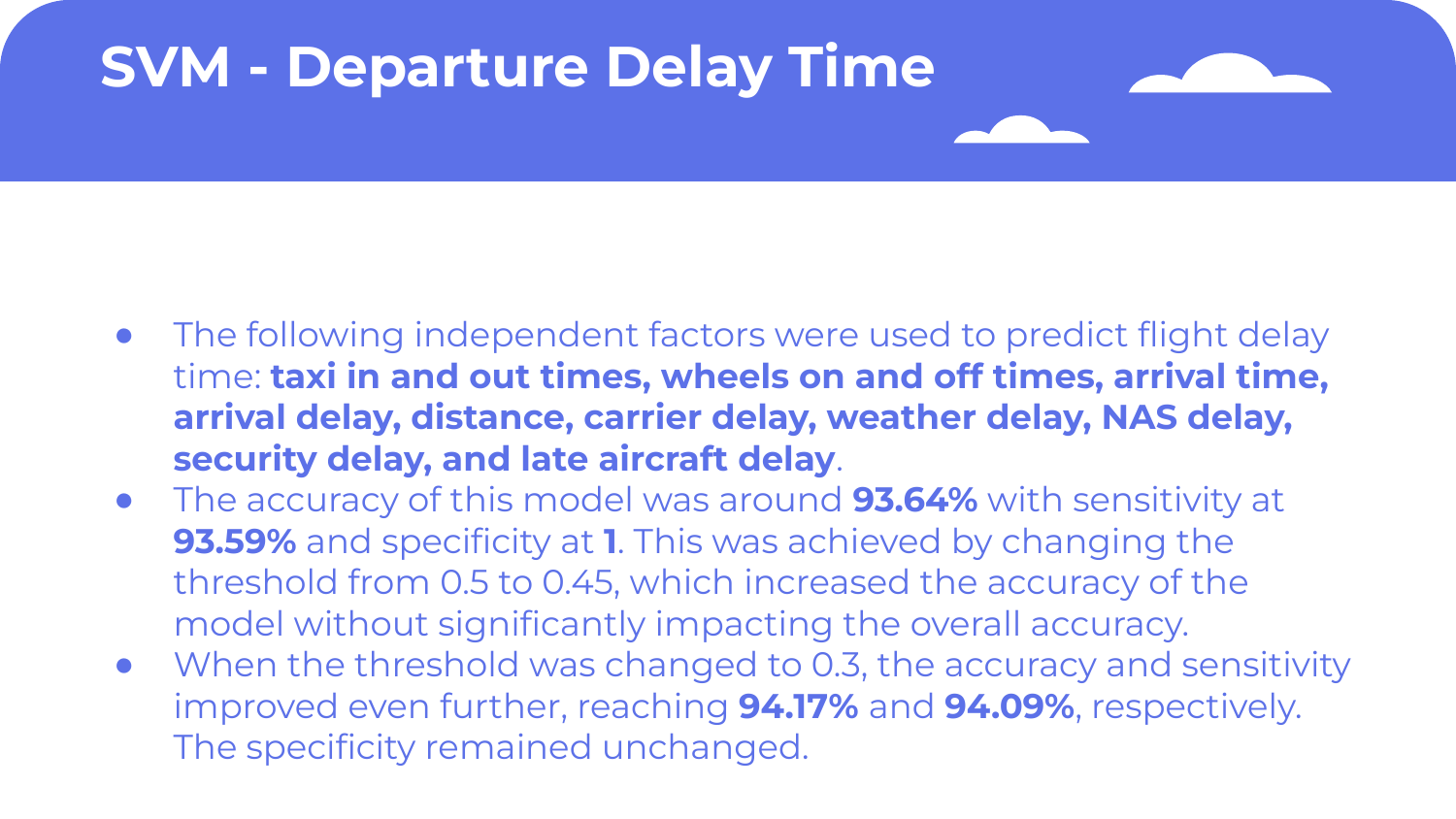

# SVM - Departure Delay Time
The following independent factors were used to predict flight delay time: taxi in and out times, wheels on and off times, arrival time, arrival delay, distance, carrier delay, weather delay, NAS delay, security delay, and late aircraft delay.
The accuracy of this model was around 93.64% with sensitivity at 93.59% and specificity at 1. This was achieved by changing the threshold from 0.5 to 0.45, which increased the accuracy of the model without significantly impacting the overall accuracy.
When the threshold was changed to 0.3, the accuracy and sensitivity improved even further, reaching 94.17% and 94.09%, respectively. The specificity remained unchanged.